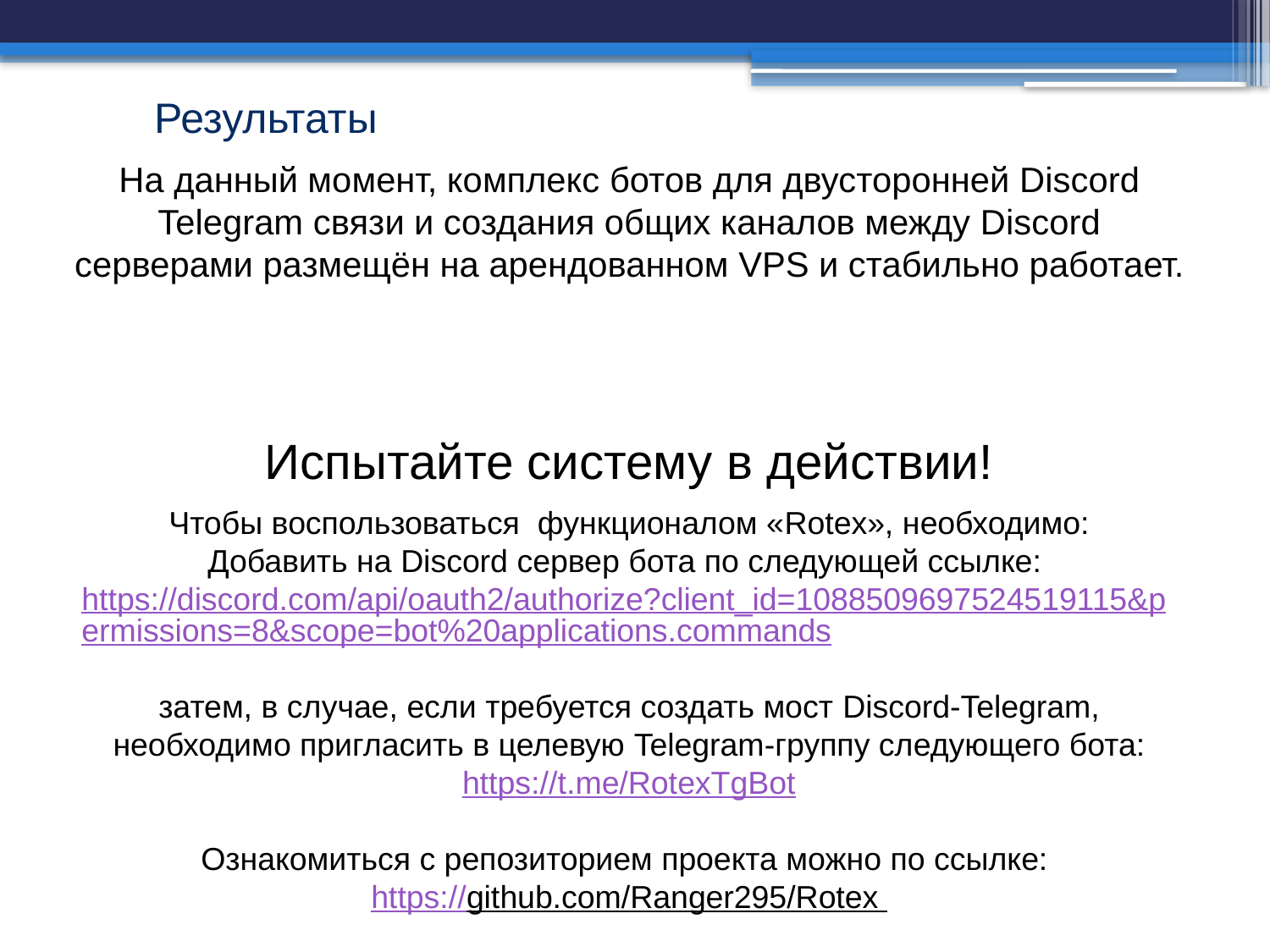

Результаты
На данный момент, комплекс ботов для двусторонней Discord Telegram связи и создания общих каналов между Discord серверами размещён на арендованном VPS и стабильно работает.
Испытайте систему в действии!
Чтобы воспользоваться  функционалом «Rotex», необходимо:
Добавить на Discord сервер бота по следующей ссылке: https://discord.com/api/oauth2/authorize?client_id=1088509697524519115&permissions=8&scope=bot%20applications.commands
затем, в случае, если требуется создать мост Discord-Telegram, необходимо пригласить в целевую Telegram-группу следующего бота:
https://t.me/RotexTgBot

Ознакомиться с репозиторием проекта можно по ссылке:
https://github.com/Ranger295/Rotex